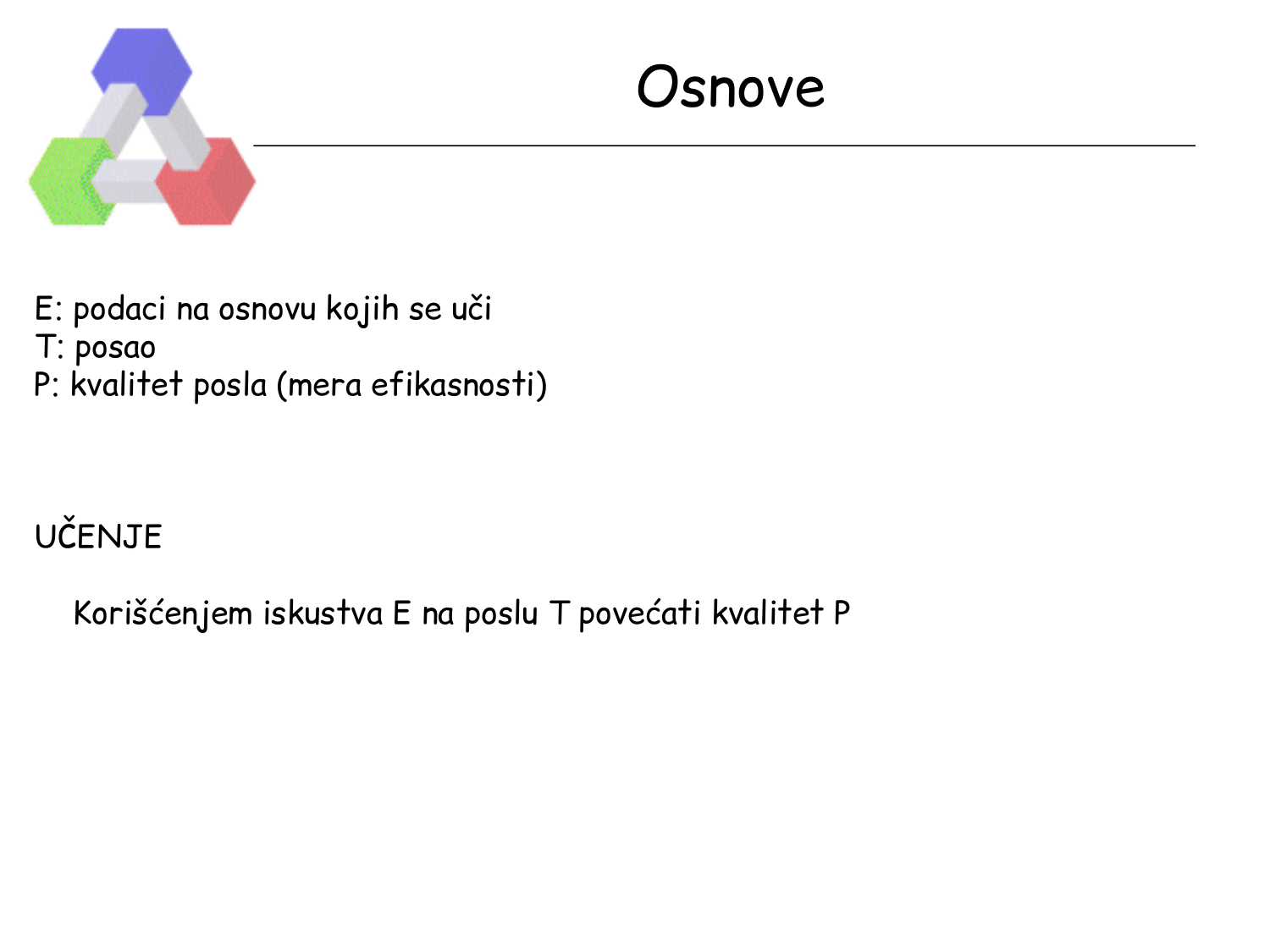

Osnove

E: podaci na osnovu kojih se uči
T: posao
P: kvalitet posla (mera efikasnosti)

UČENJE

    Korišćenjem iskustva E na poslu T povećati kvalitet P